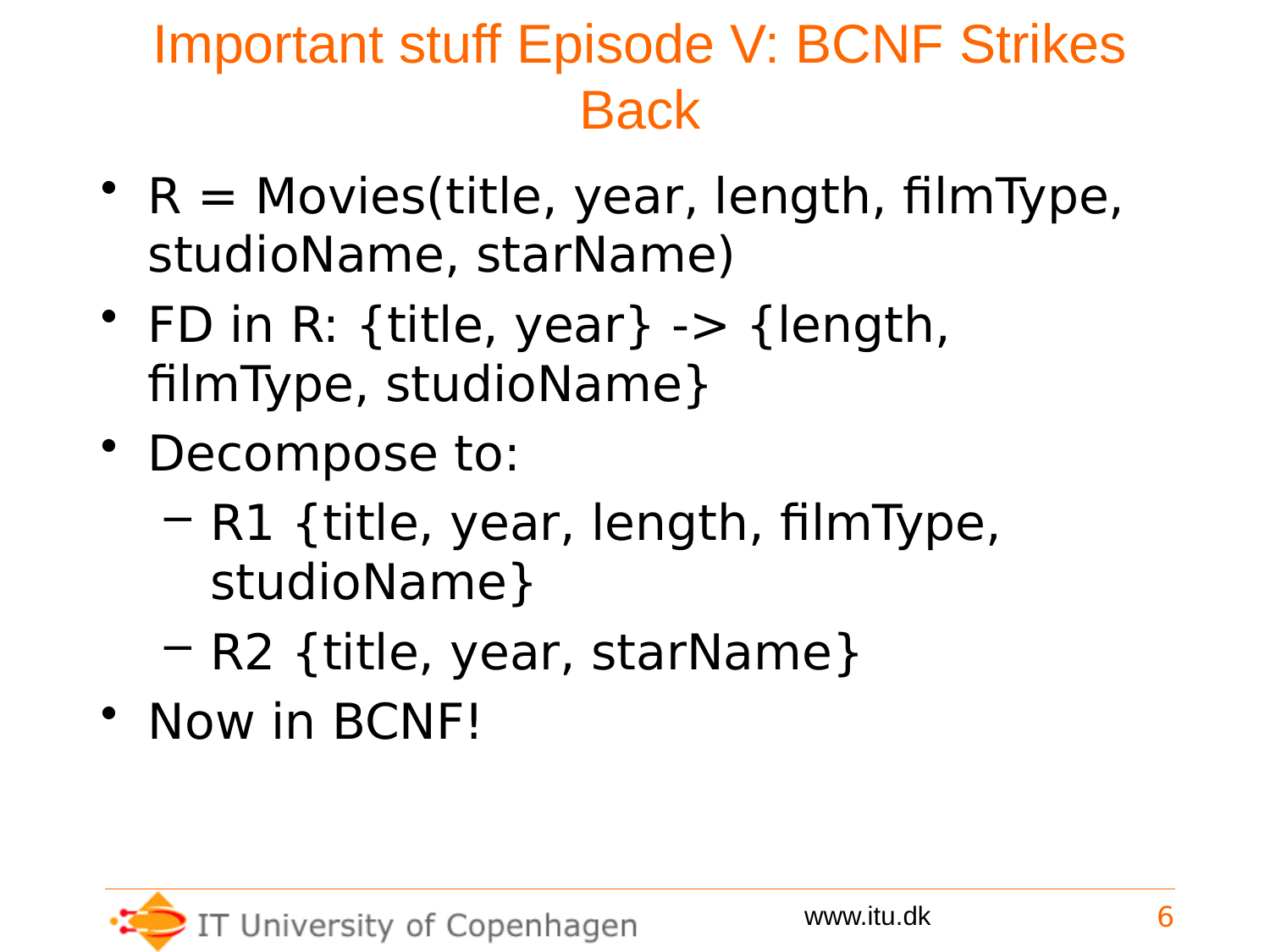

Important stuff Episode V: BCNF Strikes Back
R = Movies(title, year, length, filmType, studioName, starName)
FD in R: {title, year} -> {length, filmType, studioName}
Decompose to:
R1 {title, year, length, filmType, studioName}
R2 {title, year, starName}
Now in BCNF!
7
6